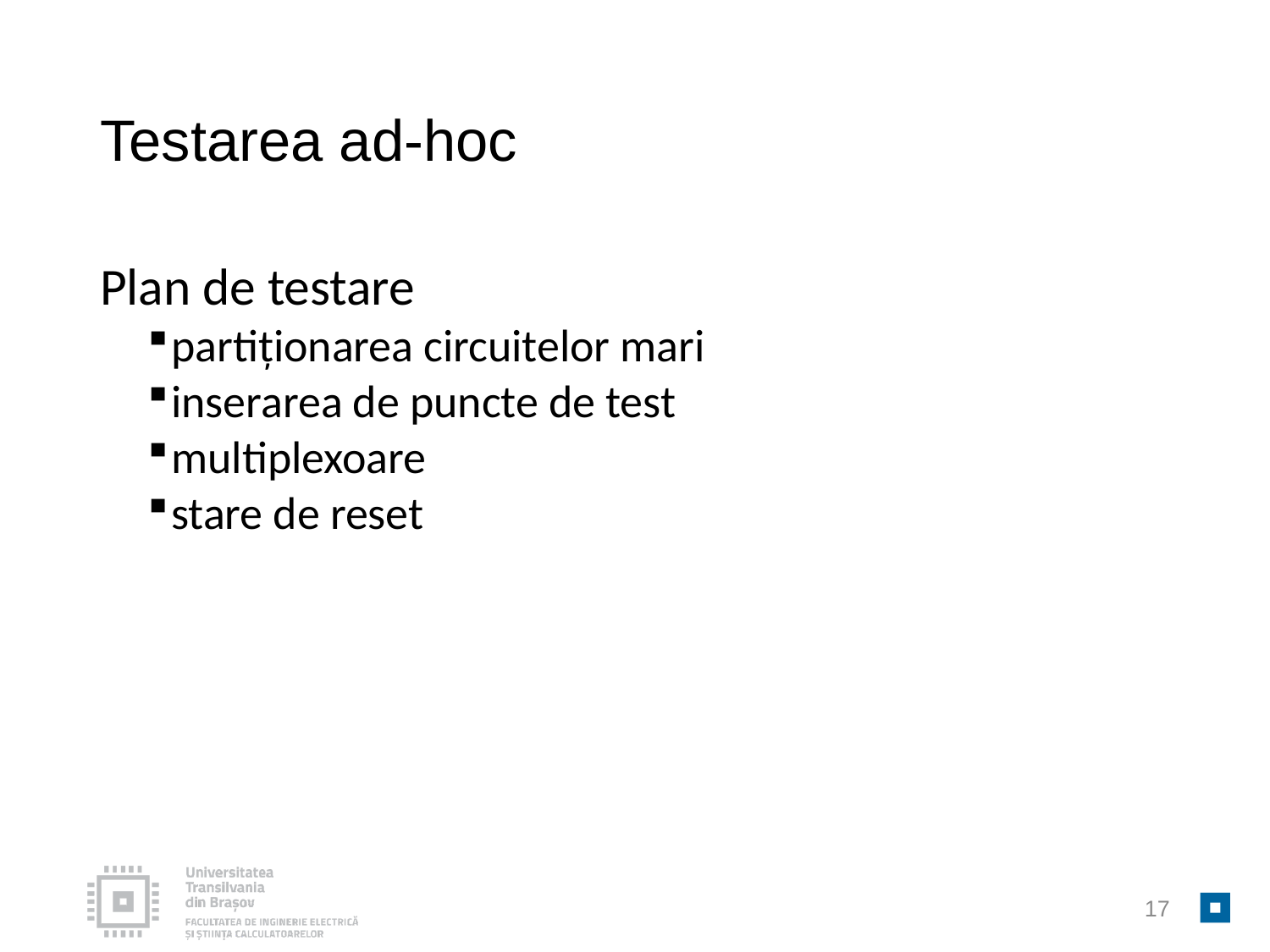

# Testarea ad-hoc
Plan de testare
partiționarea circuitelor mari
inserarea de puncte de test
multiplexoare
stare de reset

17